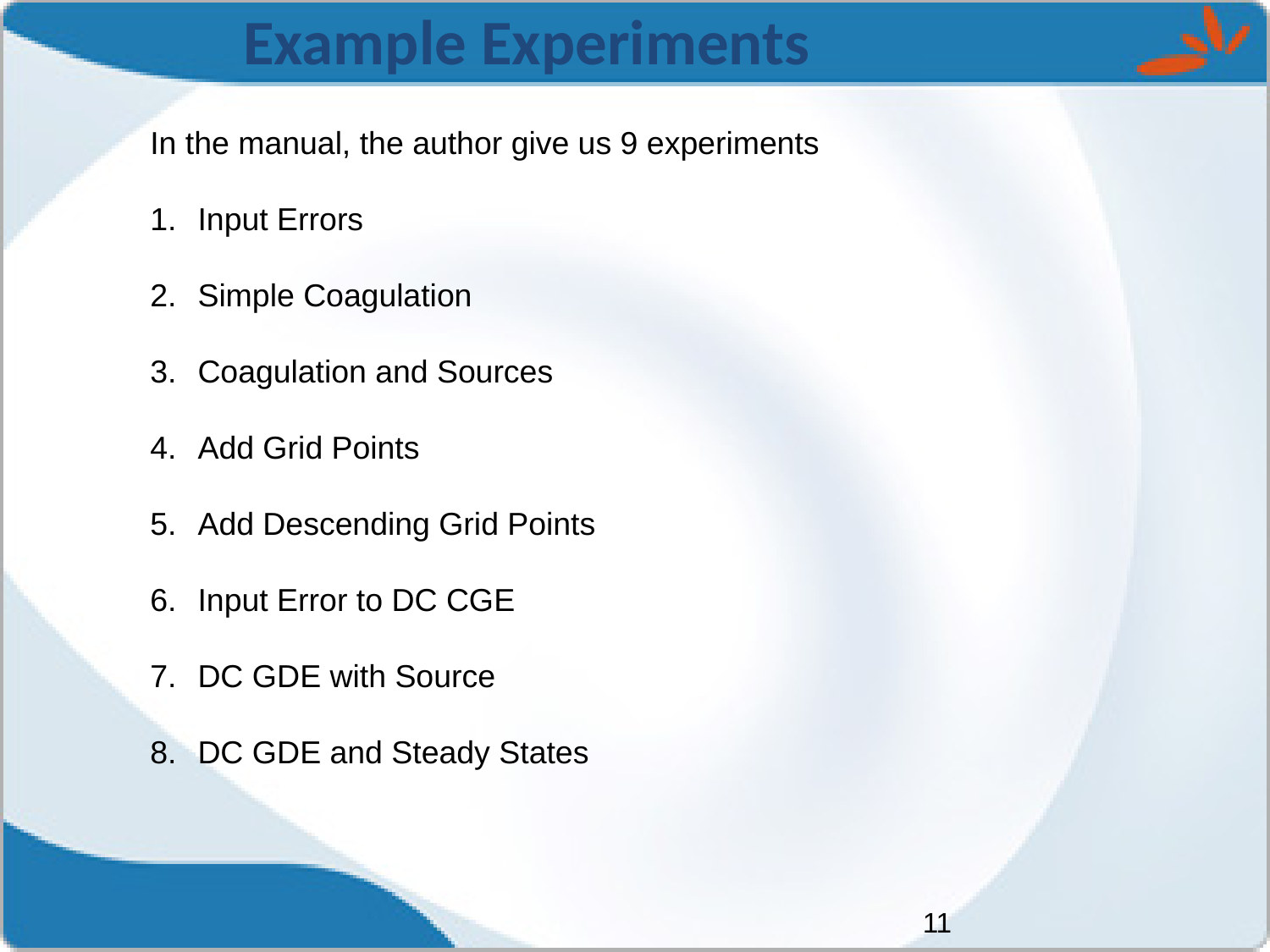

Example Experiments
In the manual, the author give us 9 experiments
Input Errors
Simple Coagulation
Coagulation and Sources
Add Grid Points
Add Descending Grid Points
Input Error to DC CGE
DC GDE with Source
DC GDE and Steady States
11